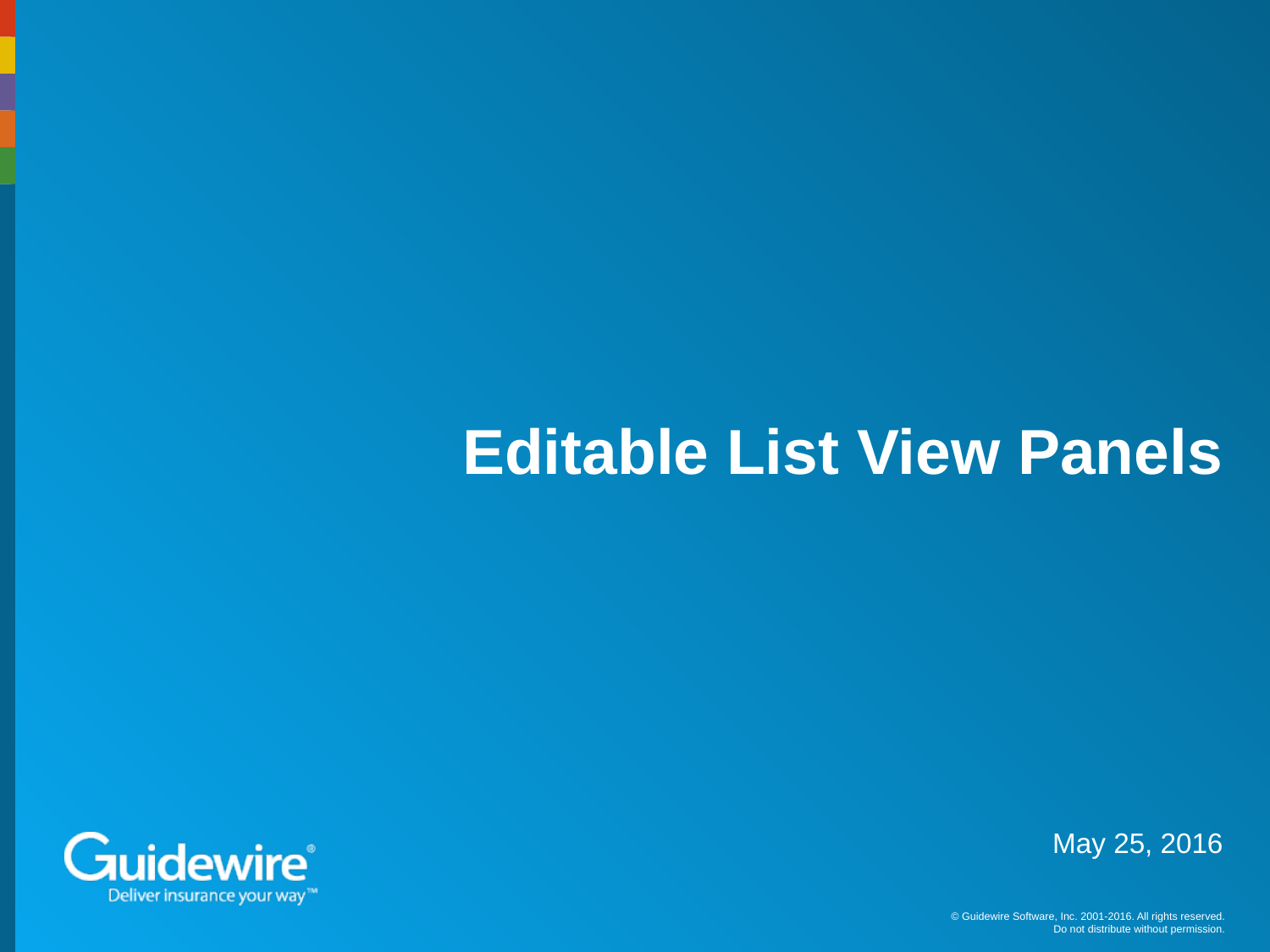

# Editable List View Panels
May 25, 2016